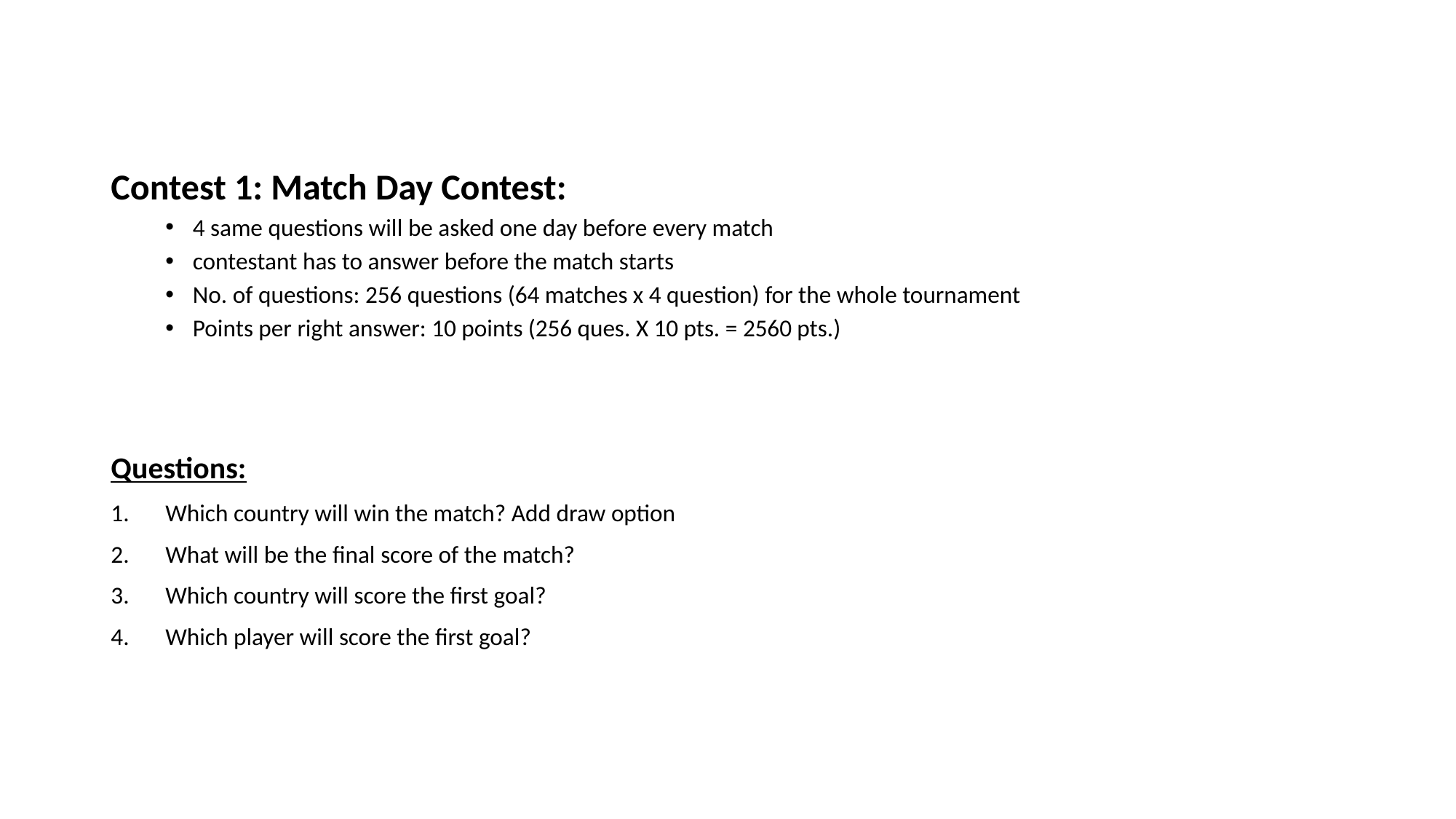

Contest 1: Match Day Contest:
4 same questions will be asked one day before every match
contestant has to answer before the match starts
No. of questions: 256 questions (64 matches x 4 question) for the whole tournament
Points per right answer: 10 points (256 ques. X 10 pts. = 2560 pts.)

Questions:
Which country will win the match? Add draw option
What will be the final score of the match?
Which country will score the first goal?
Which player will score the first goal?